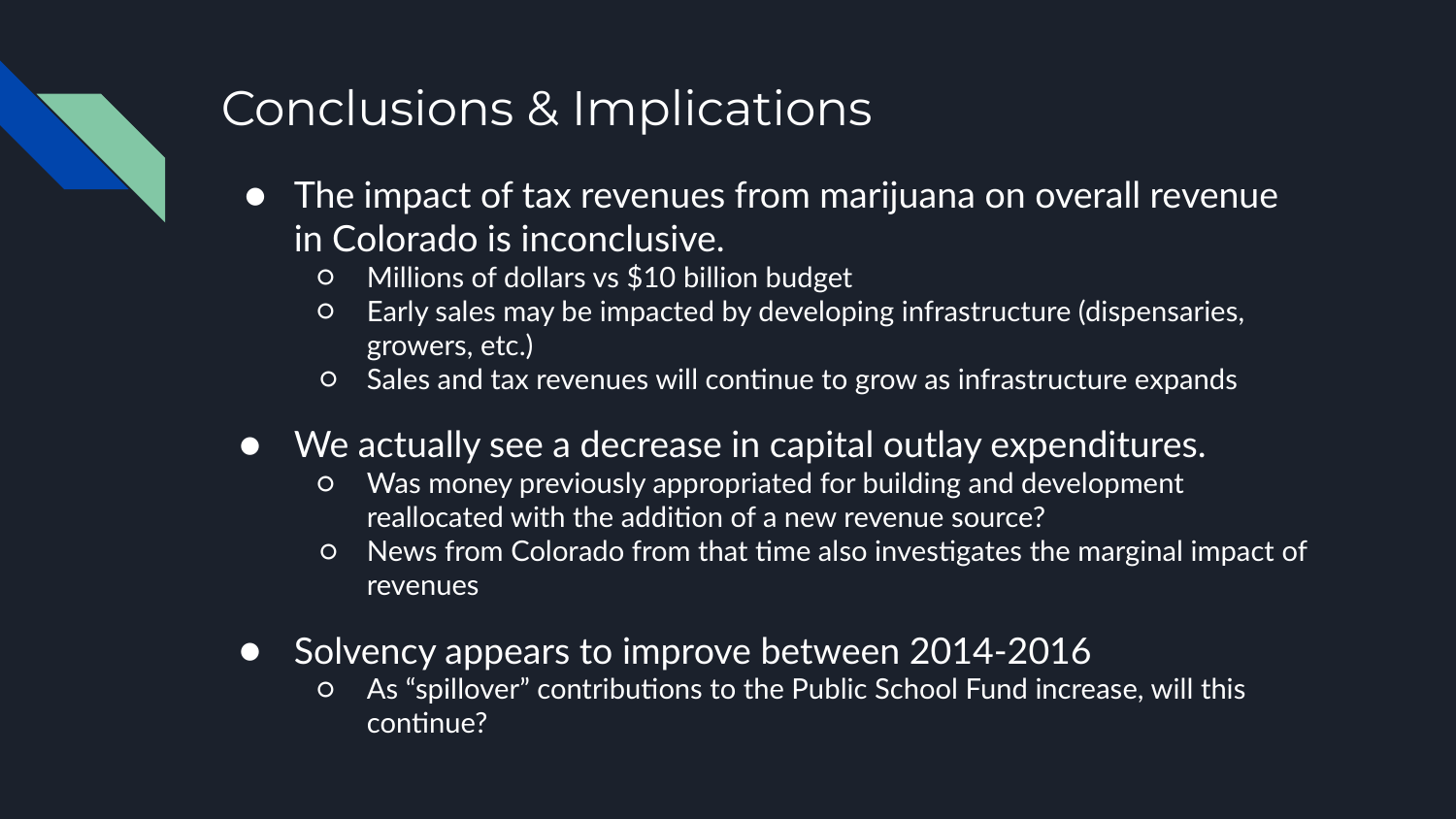

# Conclusions & Implications
The impact of tax revenues from marijuana on overall revenue in Colorado is inconclusive.
Millions of dollars vs $10 billion budget
Early sales may be impacted by developing infrastructure (dispensaries, growers, etc.)
Sales and tax revenues will continue to grow as infrastructure expands
We actually see a decrease in capital outlay expenditures.
Was money previously appropriated for building and development reallocated with the addition of a new revenue source?
News from Colorado from that time also investigates the marginal impact of revenues
Solvency appears to improve between 2014-2016
As “spillover” contributions to the Public School Fund increase, will this continue?